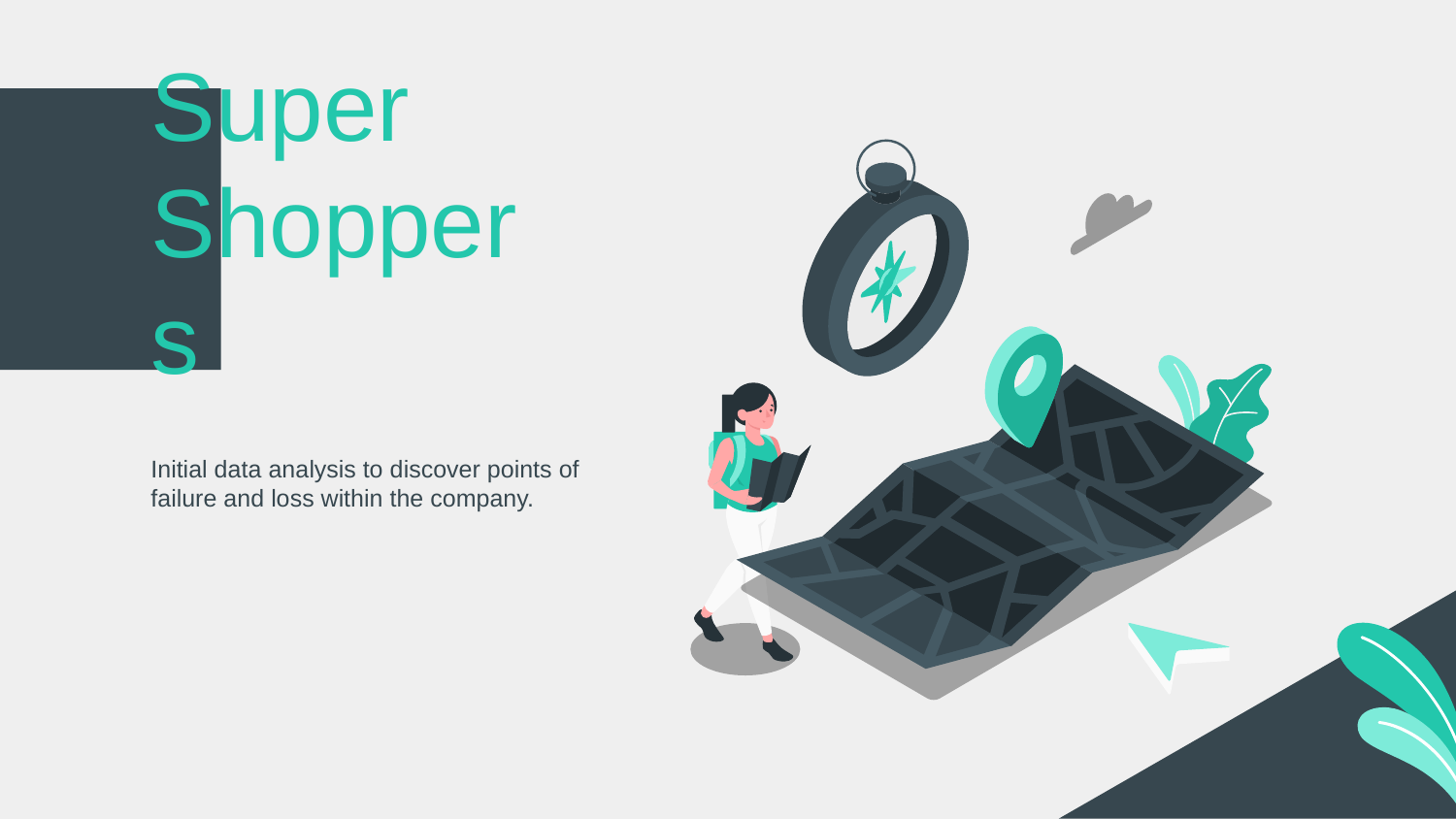

# Super Shoppers

Initial data analysis to discover points of failure and loss within the company.